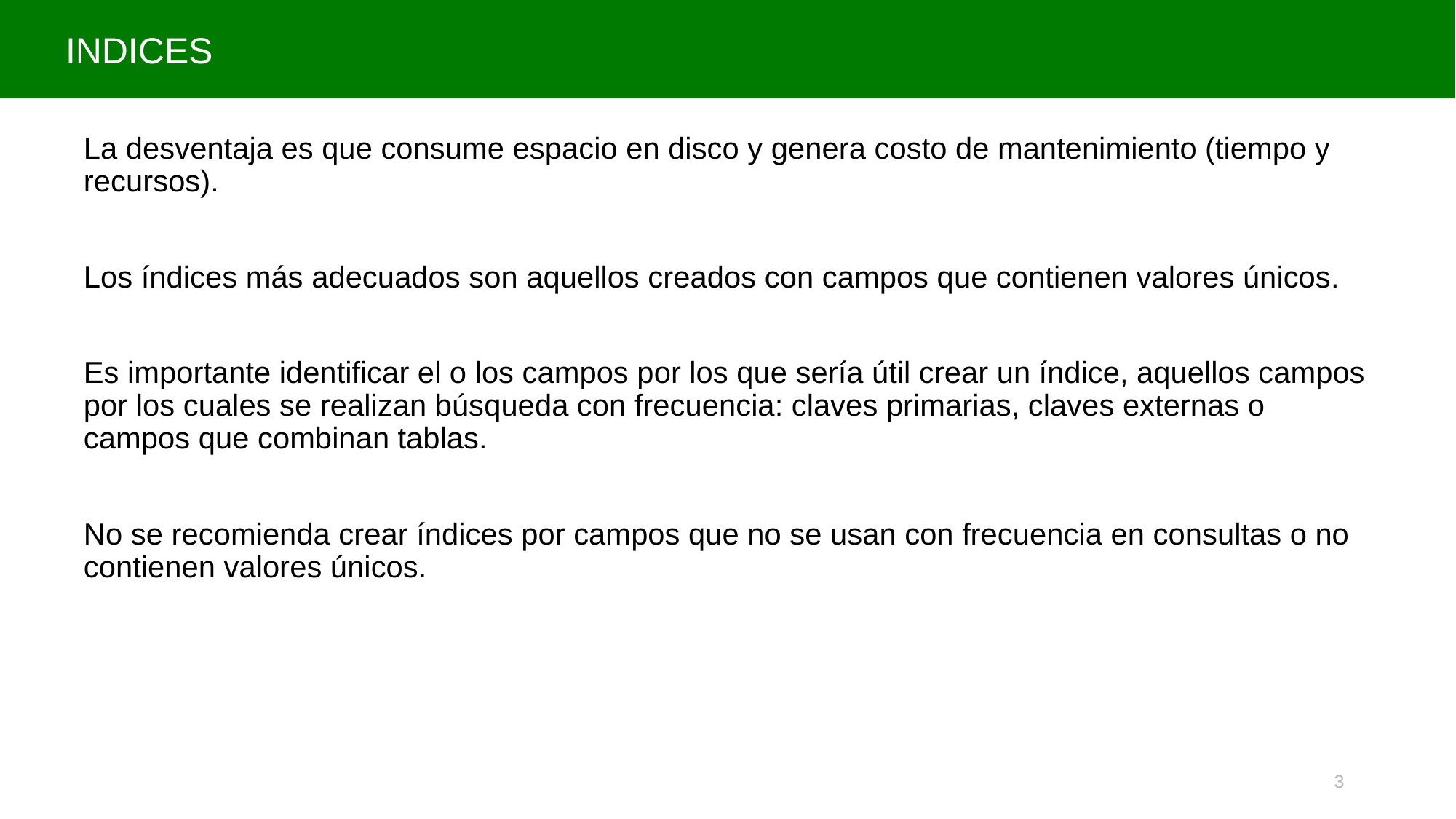

INDICES
#
INDICES
La desventaja es que consume espacio en disco y genera costo de mantenimiento (tiempo y recursos).

Los índices más adecuados son aquellos creados con campos que contienen valores únicos.

Es importante identificar el o los campos por los que sería útil crear un índice, aquellos campos por los cuales se realizan búsqueda con frecuencia: claves primarias, claves externas o campos que combinan tablas.

No se recomienda crear índices por campos que no se usan con frecuencia en consultas o no contienen valores únicos.

3